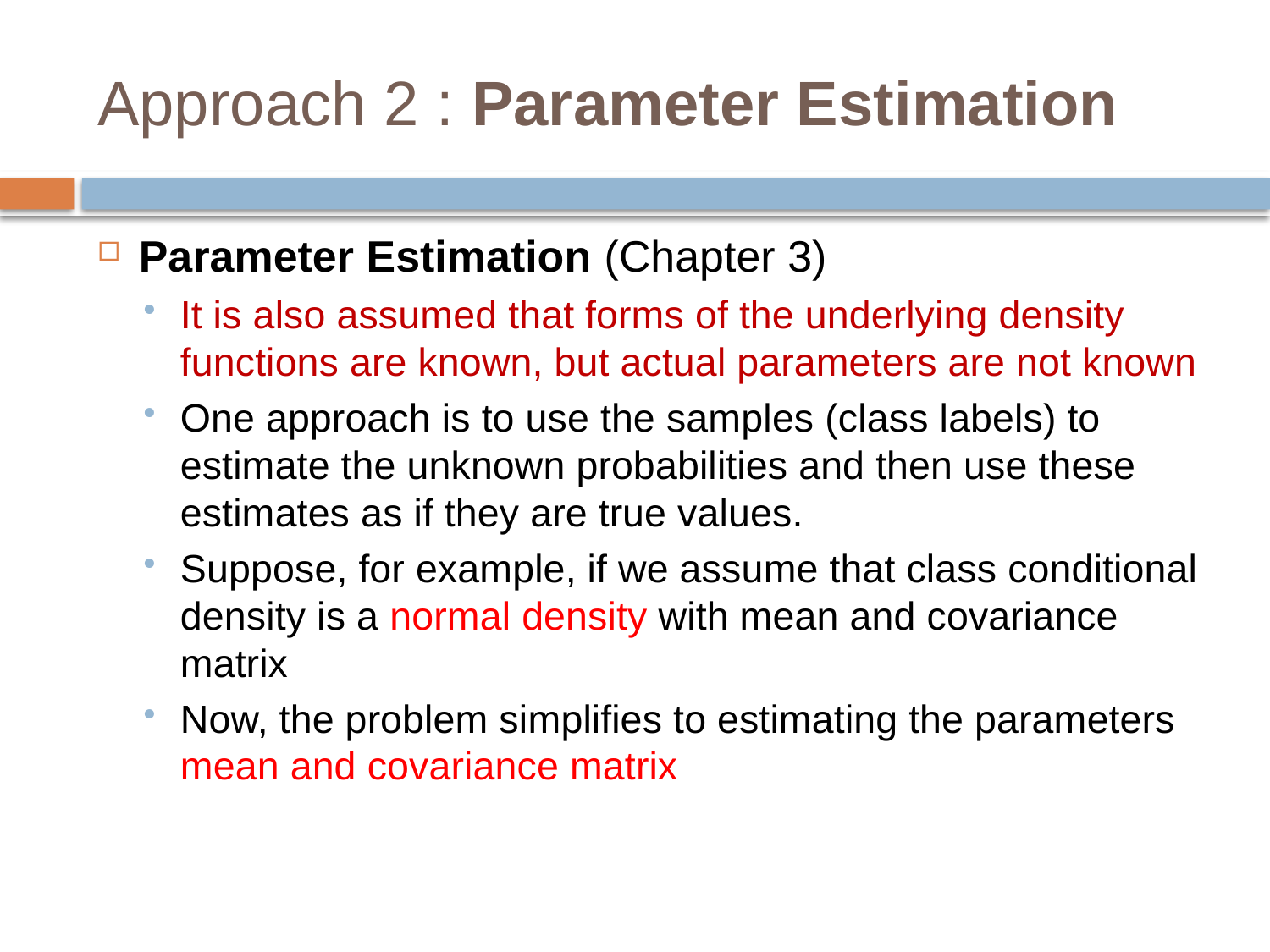

# Approach 2 : Parameter Estimation
Parameter Estimation (Chapter 3)
It is also assumed that forms of the underlying density functions are known, but actual parameters are not known
One approach is to use the samples (class labels) to estimate the unknown probabilities and then use these estimates as if they are true values.
Suppose, for example, if we assume that class conditional density is a normal density with mean and covariance matrix
Now, the problem simplifies to estimating the parameters mean and covariance matrix